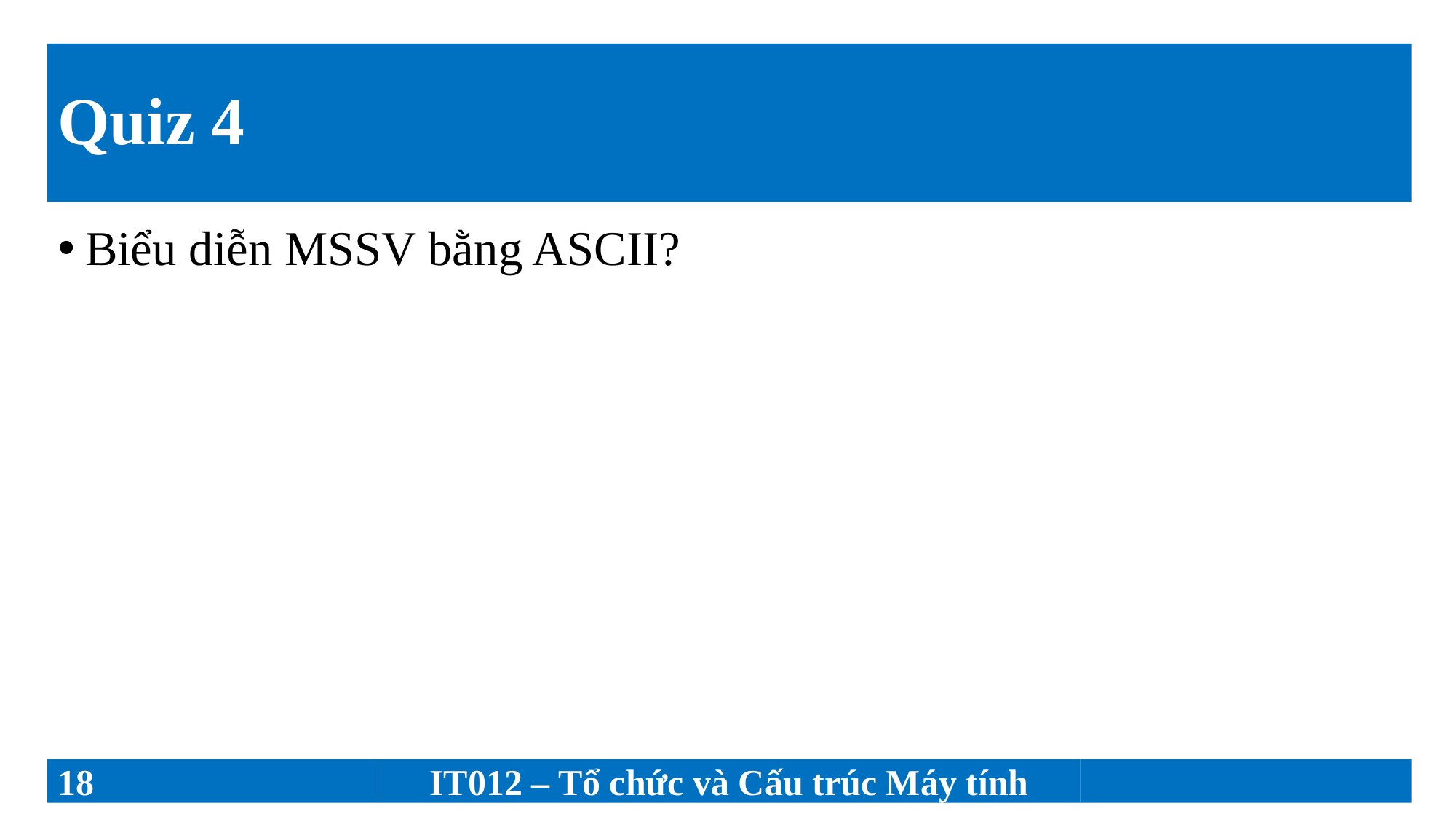

# Quiz 4
Biểu diễn MSSV bằng ASCII?
18